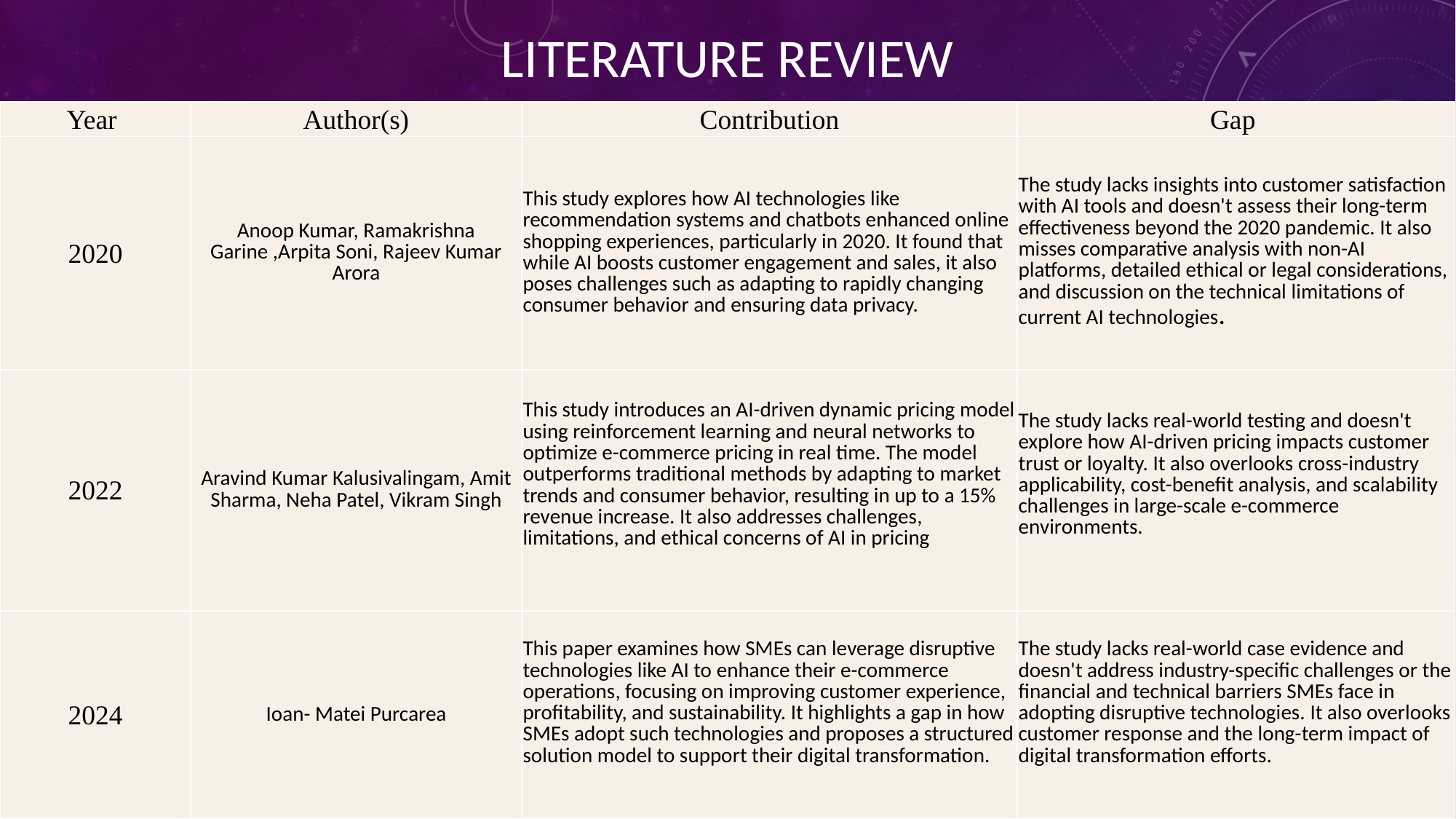

# Literature Review
| Year | Author(s) | Contribution | Gap |
| --- | --- | --- | --- |
| 2020 | Anoop Kumar, Ramakrishna Garine ,Arpita Soni, Rajeev Kumar Arora | This study explores how AI technologies like recommendation systems and chatbots enhanced online shopping experiences, particularly in 2020. It found that while AI boosts customer engagement and sales, it also poses challenges such as adapting to rapidly changing consumer behavior and ensuring data privacy. | The study lacks insights into customer satisfaction with AI tools and doesn't assess their long-term effectiveness beyond the 2020 pandemic. It also misses comparative analysis with non-AI platforms, detailed ethical or legal considerations, and discussion on the technical limitations of current AI technologies. |
| 2022 | Aravind Kumar Kalusivalingam, Amit Sharma, Neha Patel, Vikram Singh | This study introduces an AI-driven dynamic pricing model using reinforcement learning and neural networks to optimize e-commerce pricing in real time. The model outperforms traditional methods by adapting to market trends and consumer behavior, resulting in up to a 15% revenue increase. It also addresses challenges, limitations, and ethical concerns of AI in pricing | The study lacks real-world testing and doesn't explore how AI-driven pricing impacts customer trust or loyalty. It also overlooks cross-industry applicability, cost-benefit analysis, and scalability challenges in large-scale e-commerce environments. |
| 2024 | Ioan- Matei Purcarea | This paper examines how SMEs can leverage disruptive technologies like AI to enhance their e-commerce operations, focusing on improving customer experience, profitability, and sustainability. It highlights a gap in how SMEs adopt such technologies and proposes a structured solution model to support their digital transformation. | The study lacks real-world case evidence and doesn't address industry-specific challenges or the financial and technical barriers SMEs face in adopting disruptive technologies. It also overlooks customer response and the long-term impact of digital transformation efforts. |